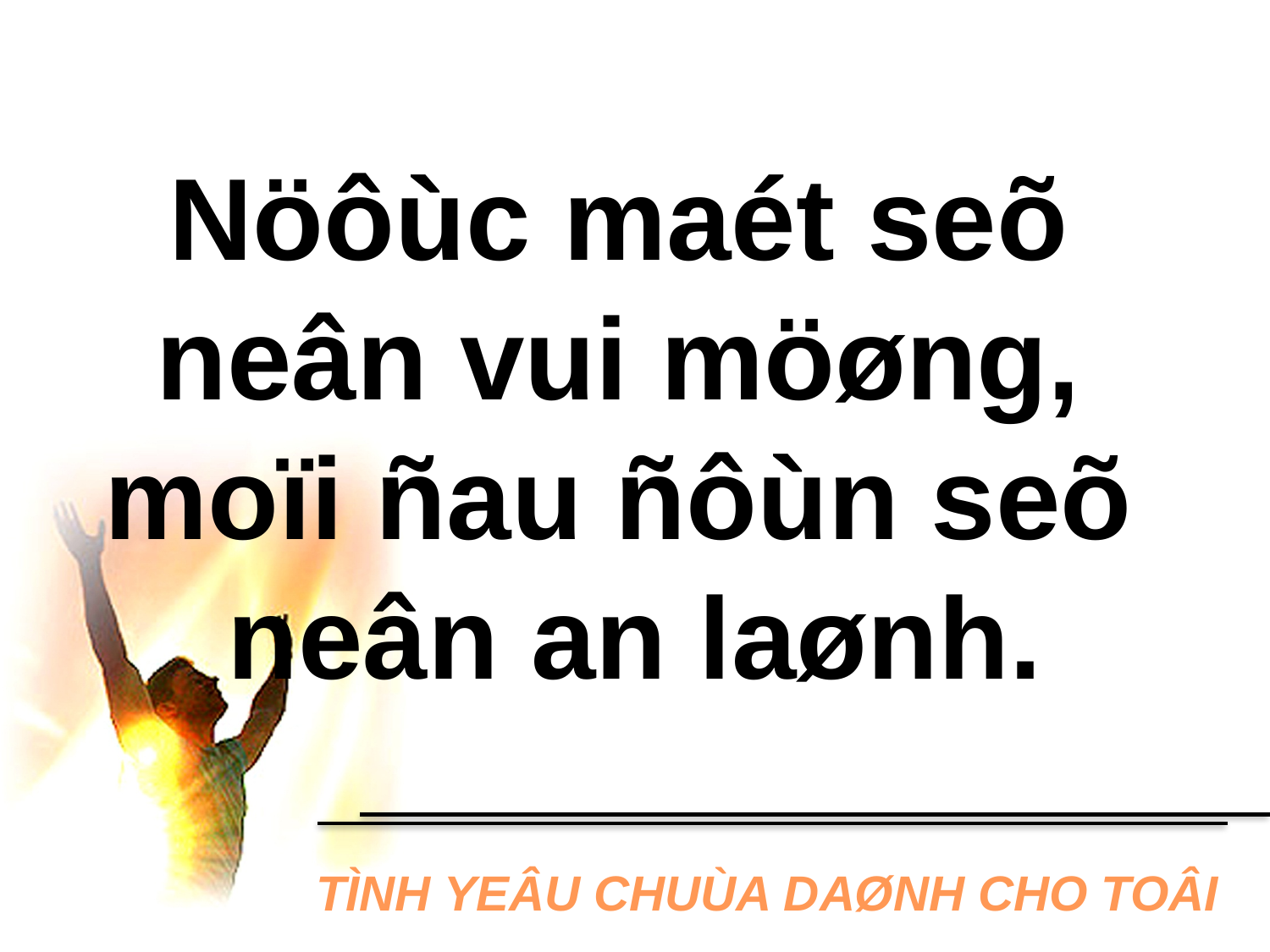

Nöôùc maét seõ
neân vui möøng,
moïi ñau ñôùn seõ
neân an laønh.
# TÌNH YEÂU CHUÙA DAØNH CHO TOÂI